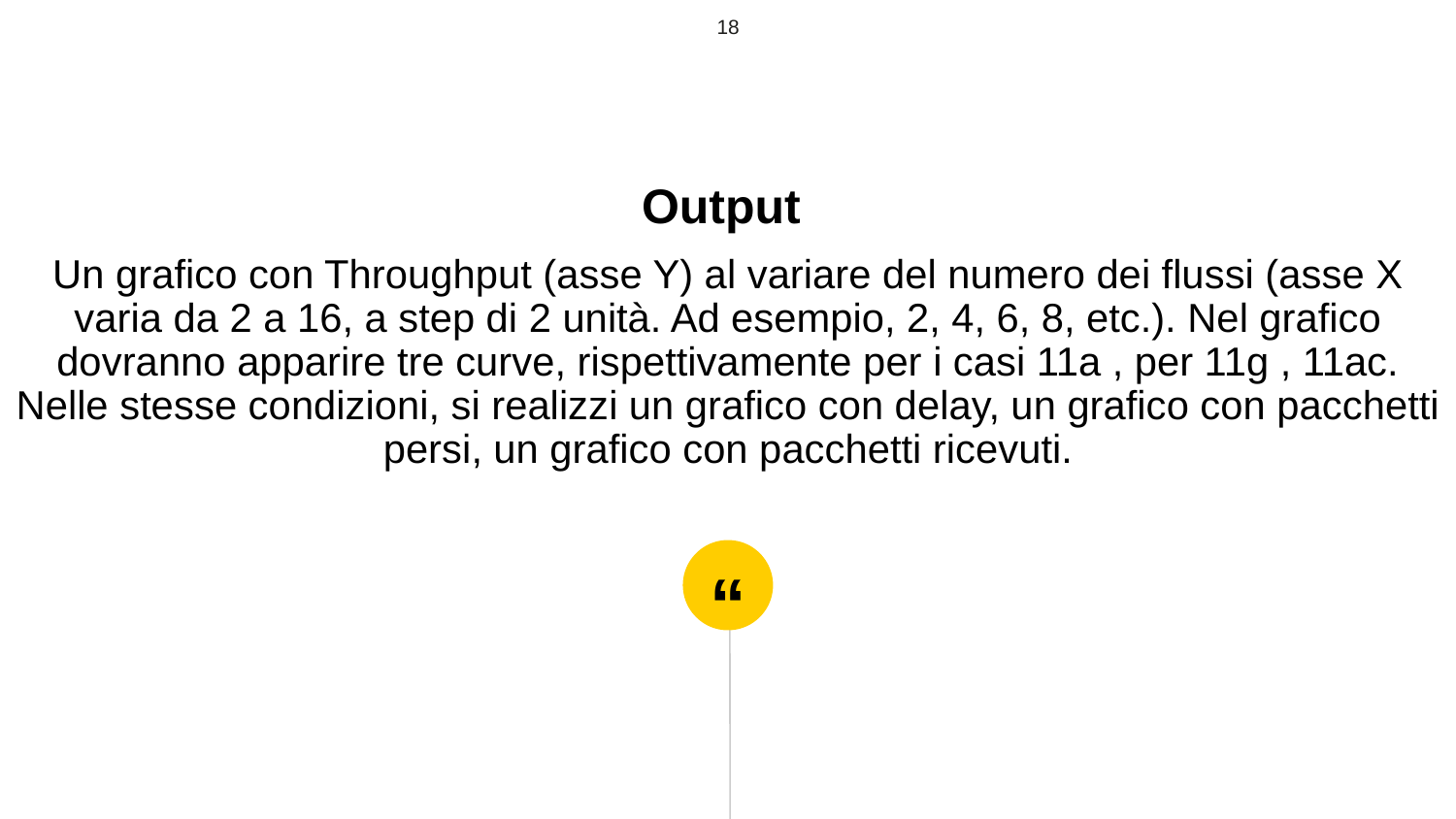

18
# Output
Un grafico con Throughput (asse Y) al variare del numero dei flussi (asse X varia da 2 a 16, a step di 2 unità. Ad esempio, 2, 4, 6, 8, etc.). Nel grafico dovranno apparire tre curve, rispettivamente per i casi 11a , per 11g , 11ac. Nelle stesse condizioni, si realizzi un grafico con delay, un grafico con pacchetti persi, un grafico con pacchetti ricevuti.